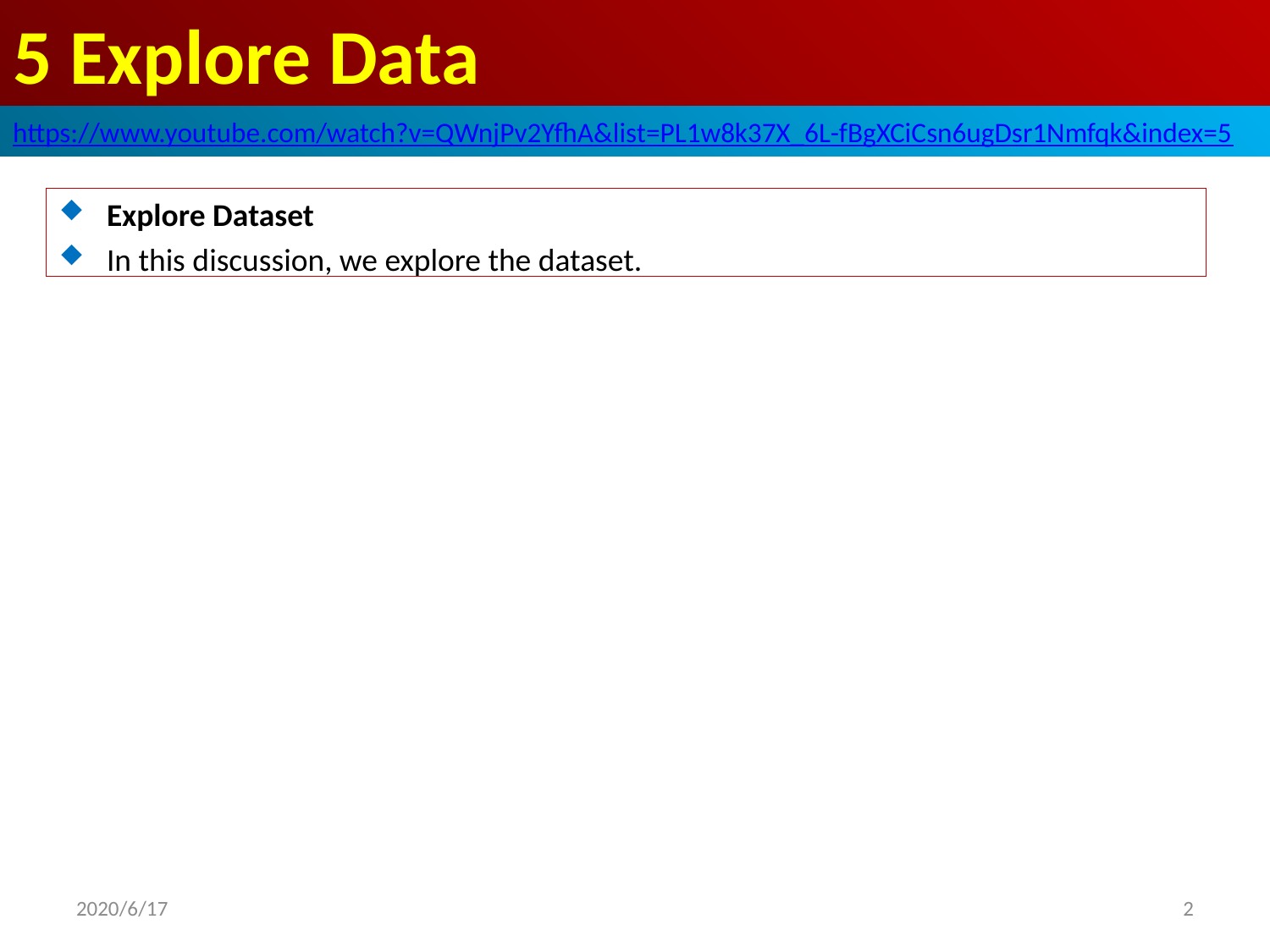

# 5 Explore Data
https://www.youtube.com/watch?v=QWnjPv2YfhA&list=PL1w8k37X_6L-fBgXCiCsn6ugDsr1Nmfqk&index=5
Explore Dataset
In this discussion, we explore the dataset.
2020/6/17
2